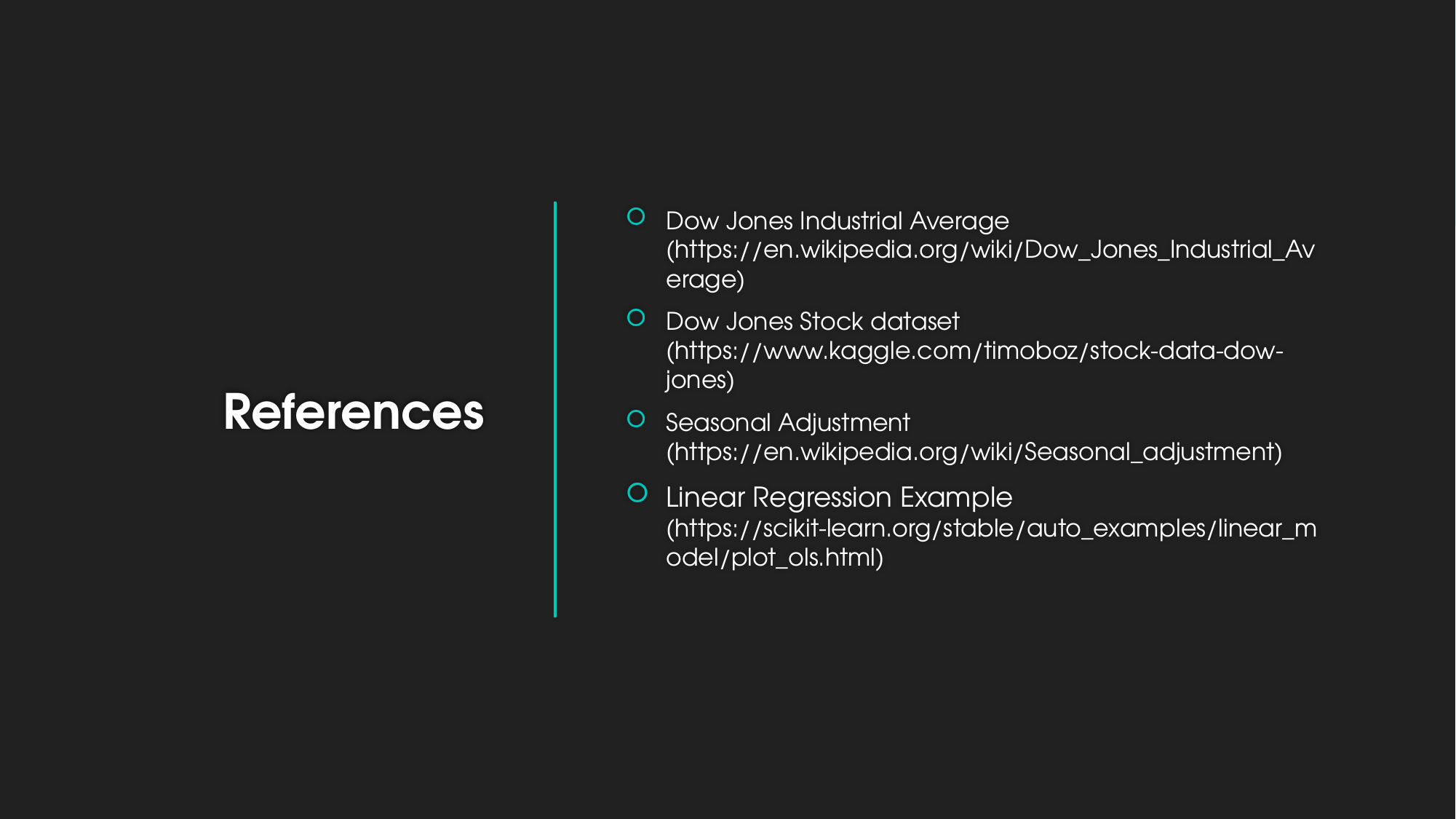

Dow Jones Industrial Average (https://en.wikipedia.org/wiki/Dow_Jones_Industrial_Average)
Dow Jones Stock dataset (https://www.kaggle.com/timoboz/stock-data-dow-jones)
Seasonal Adjustment (https://en.wikipedia.org/wiki/Seasonal_adjustment)
Linear Regression Example (https://scikit-learn.org/stable/auto_examples/linear_model/plot_ols.html)

# References